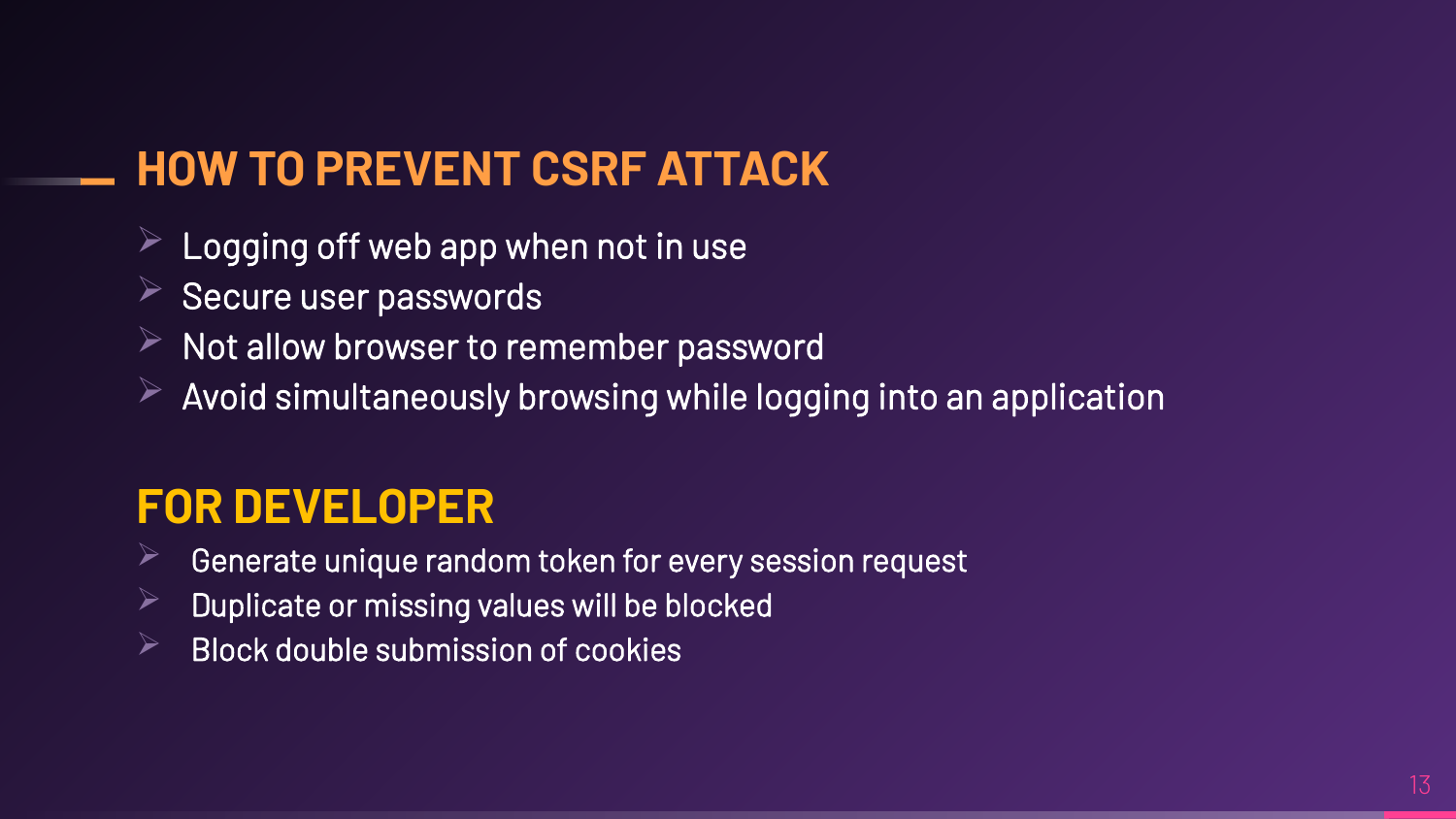

# HOW TO PREVENT CSRF ATTACK
Logging off web app when not in use
Secure user passwords
Not allow browser to remember password
Avoid simultaneously browsing while logging into an application

FOR DEVELOPER
Generate unique random token for every session request
Duplicate or missing values will be blocked
Block double submission of cookies

13